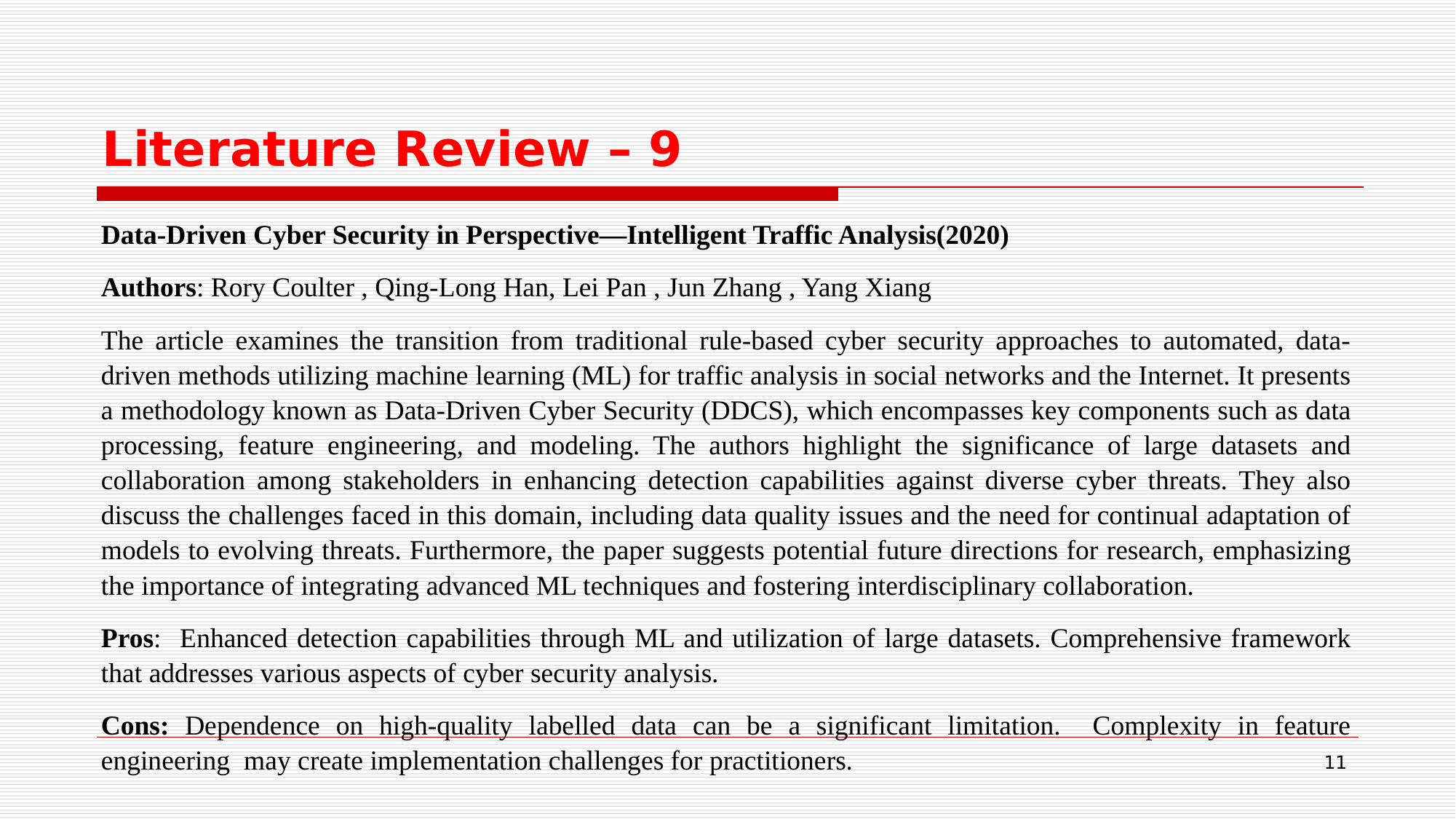

# Literature Review – 9
Data-Driven Cyber Security in Perspective—Intelligent Traffic Analysis(2020)
Authors: Rory Coulter , Qing-Long Han, Lei Pan , Jun Zhang , Yang Xiang
The article examines the transition from traditional rule-based cyber security approaches to automated, data-driven methods utilizing machine learning (ML) for traffic analysis in social networks and the Internet. It presents a methodology known as Data-Driven Cyber Security (DDCS), which encompasses key components such as data processing, feature engineering, and modeling. The authors highlight the significance of large datasets and collaboration among stakeholders in enhancing detection capabilities against diverse cyber threats. They also discuss the challenges faced in this domain, including data quality issues and the need for continual adaptation of models to evolving threats. Furthermore, the paper suggests potential future directions for research, emphasizing the importance of integrating advanced ML techniques and fostering interdisciplinary collaboration.
Pros:  Enhanced detection capabilities through ML and utilization of large datasets. Comprehensive framework that addresses various aspects of cyber security analysis.
Cons: Dependence on high-quality labelled data can be a significant limitation.  Complexity in feature engineering  may create implementation challenges for practitioners.

11